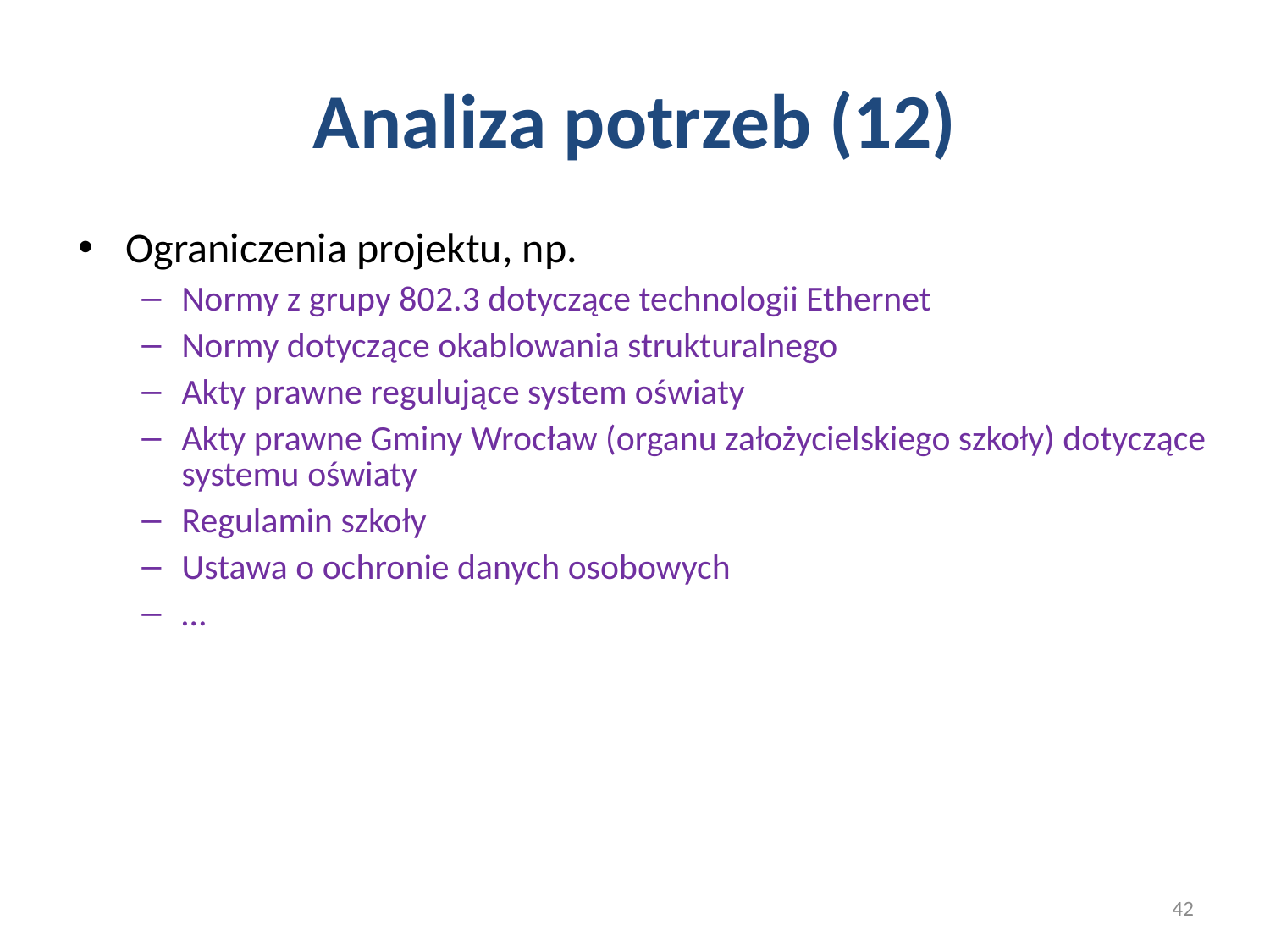

# Analiza potrzeb (12)
Ograniczenia projektu, np.
Normy z grupy 802.3 dotyczące technologii Ethernet
Normy dotyczące okablowania strukturalnego
Akty prawne regulujące system oświaty
Akty prawne Gminy Wrocław (organu założycielskiego szkoły) dotyczące systemu oświaty
Regulamin szkoły
Ustawa o ochronie danych osobowych
…

42